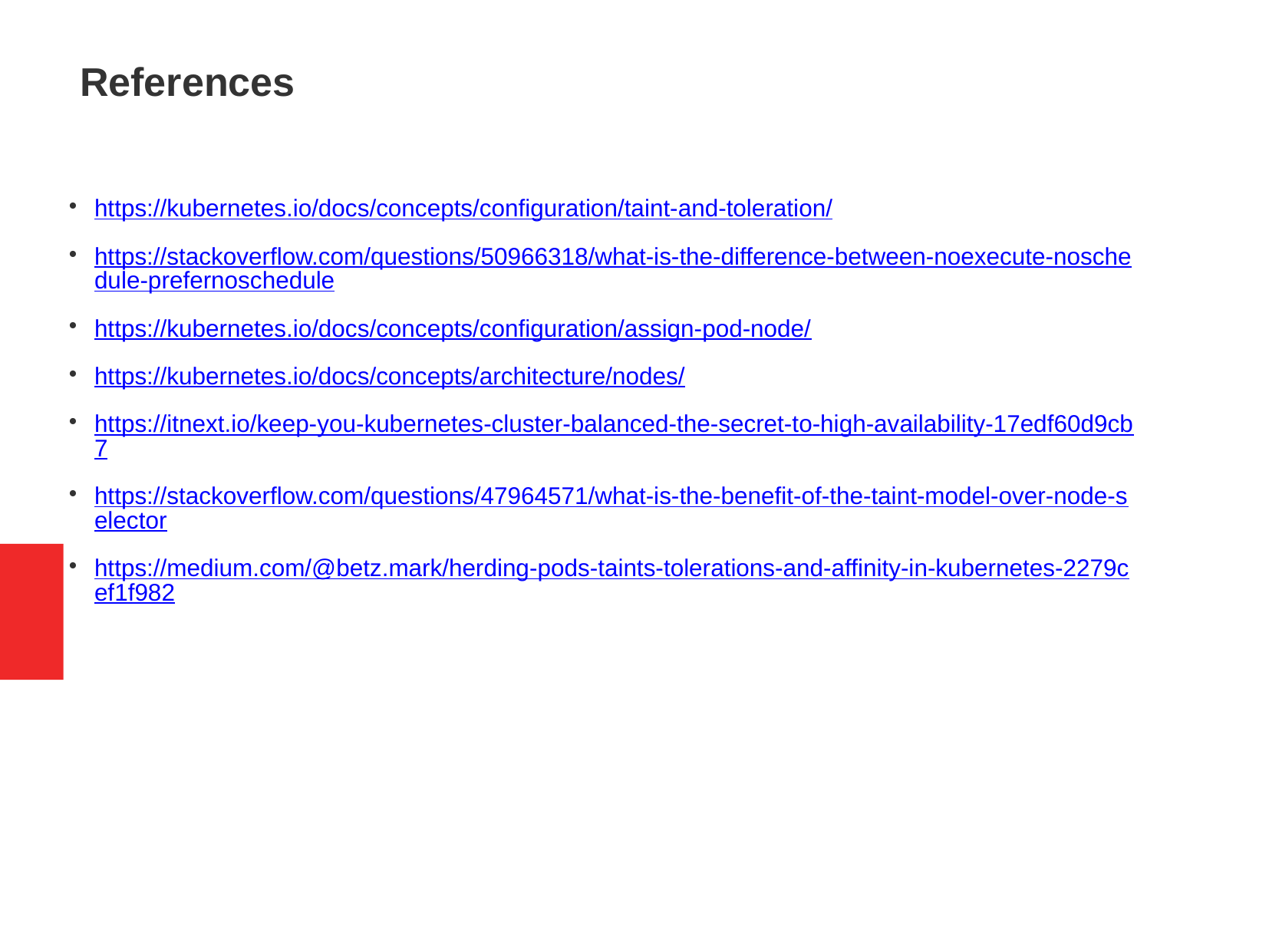

References
https://kubernetes.io/docs/concepts/configuration/taint-and-toleration/
https://stackoverflow.com/questions/50966318/what-is-the-difference-between-noexecute-noschedule-prefernoschedule
https://kubernetes.io/docs/concepts/configuration/assign-pod-node/
https://kubernetes.io/docs/concepts/architecture/nodes/
https://itnext.io/keep-you-kubernetes-cluster-balanced-the-secret-to-high-availability-17edf60d9cb7
https://stackoverflow.com/questions/47964571/what-is-the-benefit-of-the-taint-model-over-node-selector
https://medium.com/@betz.mark/herding-pods-taints-tolerations-and-affinity-in-kubernetes-2279cef1f982